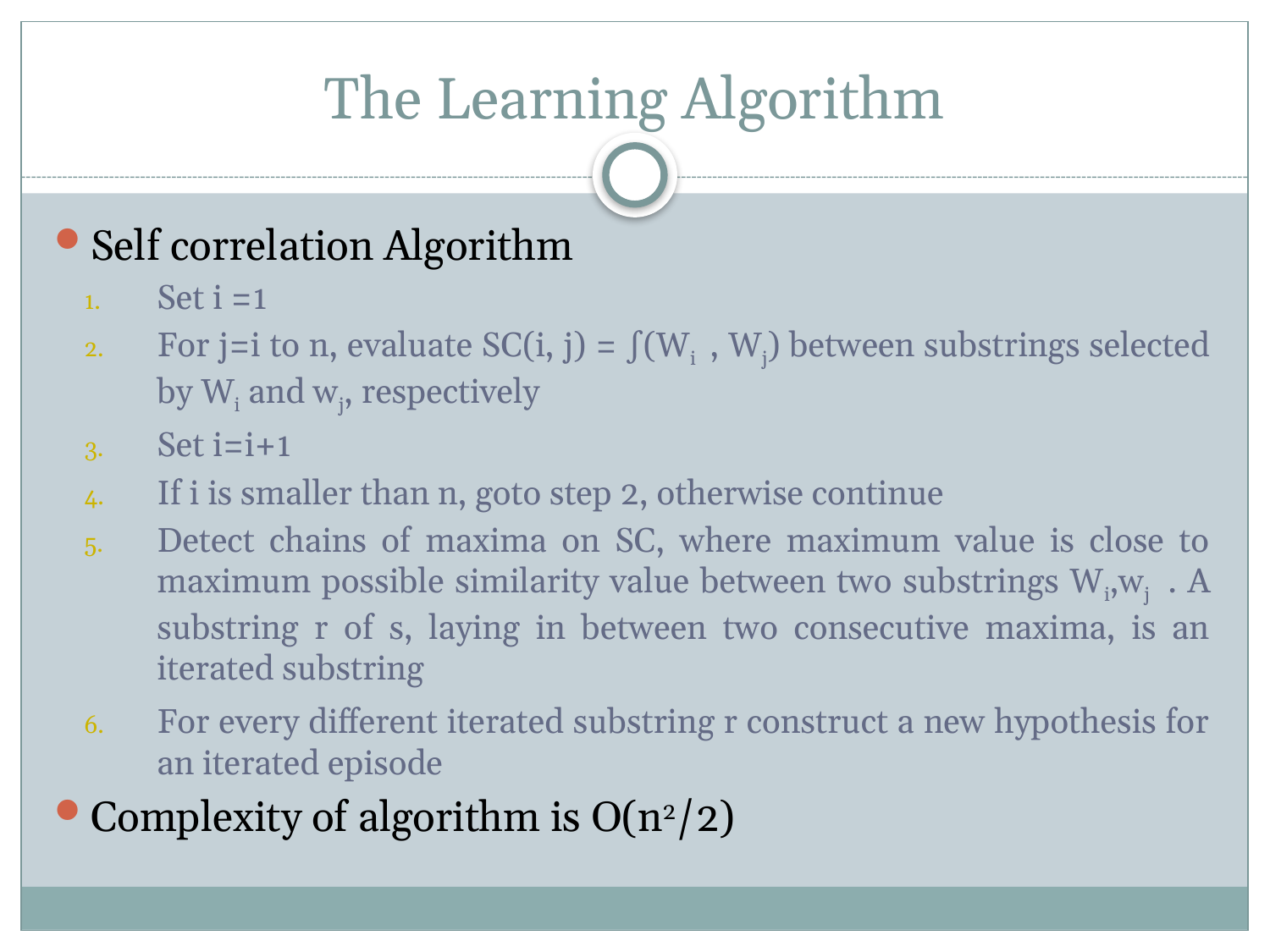

# The Learning Algorithm
Self correlation Algorithm
Set i =1
For j=i to n, evaluate SC(i, j) = ∫(Wi  , Wj) between substrings selected by Wi and wj, respectively
Set i=i+1
If i is smaller than n, goto step 2, otherwise continue
Detect chains of maxima on SC, where maximum value is close to maximum possible similarity value between two substrings Wi,wj  . A substring r of s, laying in between two consecutive maxima, is an iterated substring
For every different iterated substring r construct a new hypothesis for an iterated episode
Complexity of algorithm is O(n2/2)